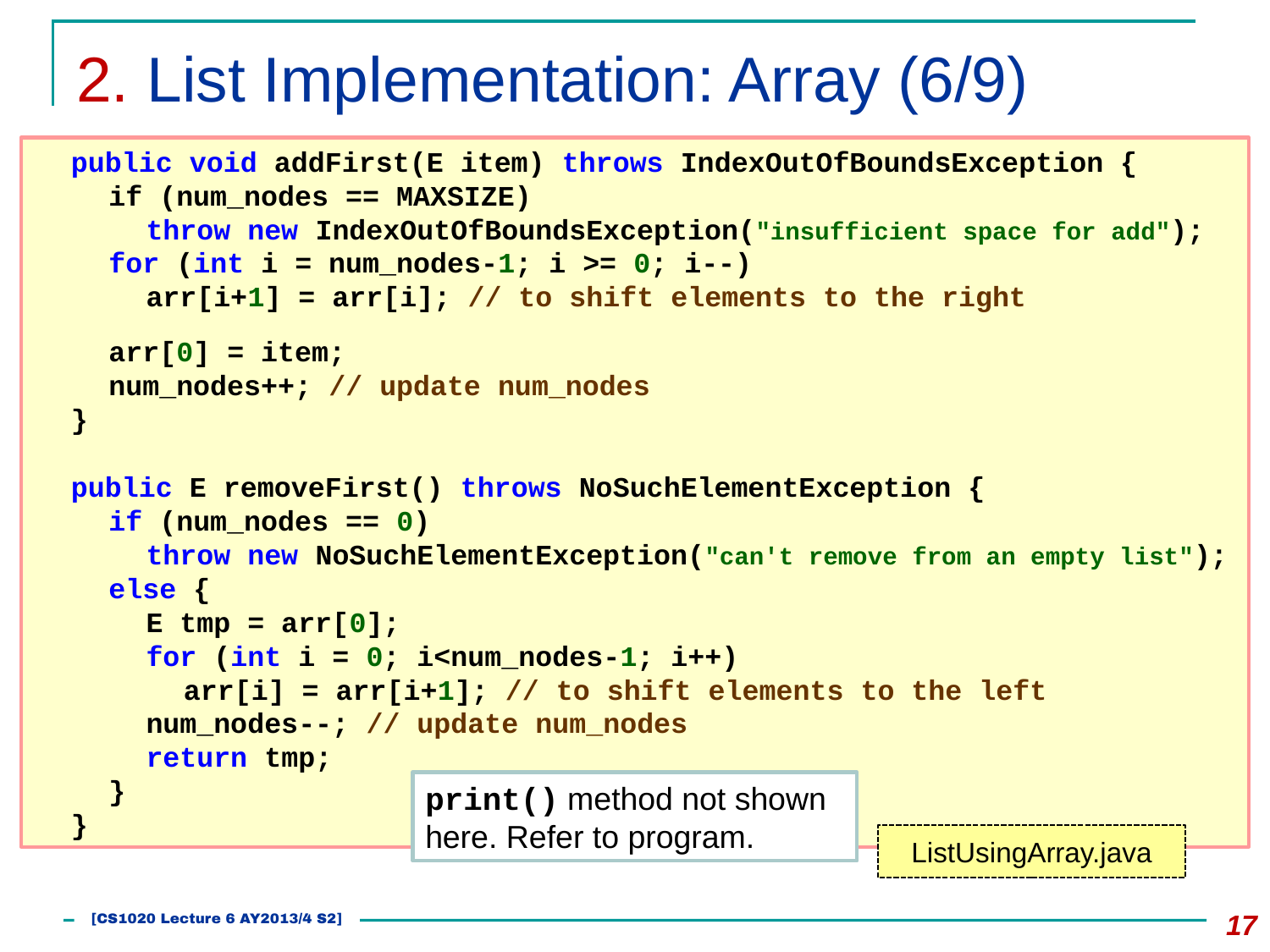

# 2. List Implementation: Array (6/9)
	public void addFirst(E item) throws IndexOutOfBoundsException {
		if (num_nodes == MAXSIZE)
			throw new IndexOutOfBoundsException("insufficient space for add");
		for (int i = num_nodes-1; i >= 0; i--)
			arr[i+1] = arr[i]; // to shift elements to the right

		arr[0] = item;
		num_nodes++; // update num_nodes
	}

	public E removeFirst() throws NoSuchElementException {
		if (num_nodes == 0)
			throw new NoSuchElementException("can't remove from an empty list");
		else {
			E tmp = arr[0];
			for (int i = 0; i<num_nodes-1; i++)
				arr[i] = arr[i+1]; // to shift elements to the left
			num_nodes--; // update num_nodes
			return tmp;
		}
	}
ListUsingArray.java
print() method not shown here. Refer to program.
17
[CS1020 Lecture 6 AY2013/4 S2]